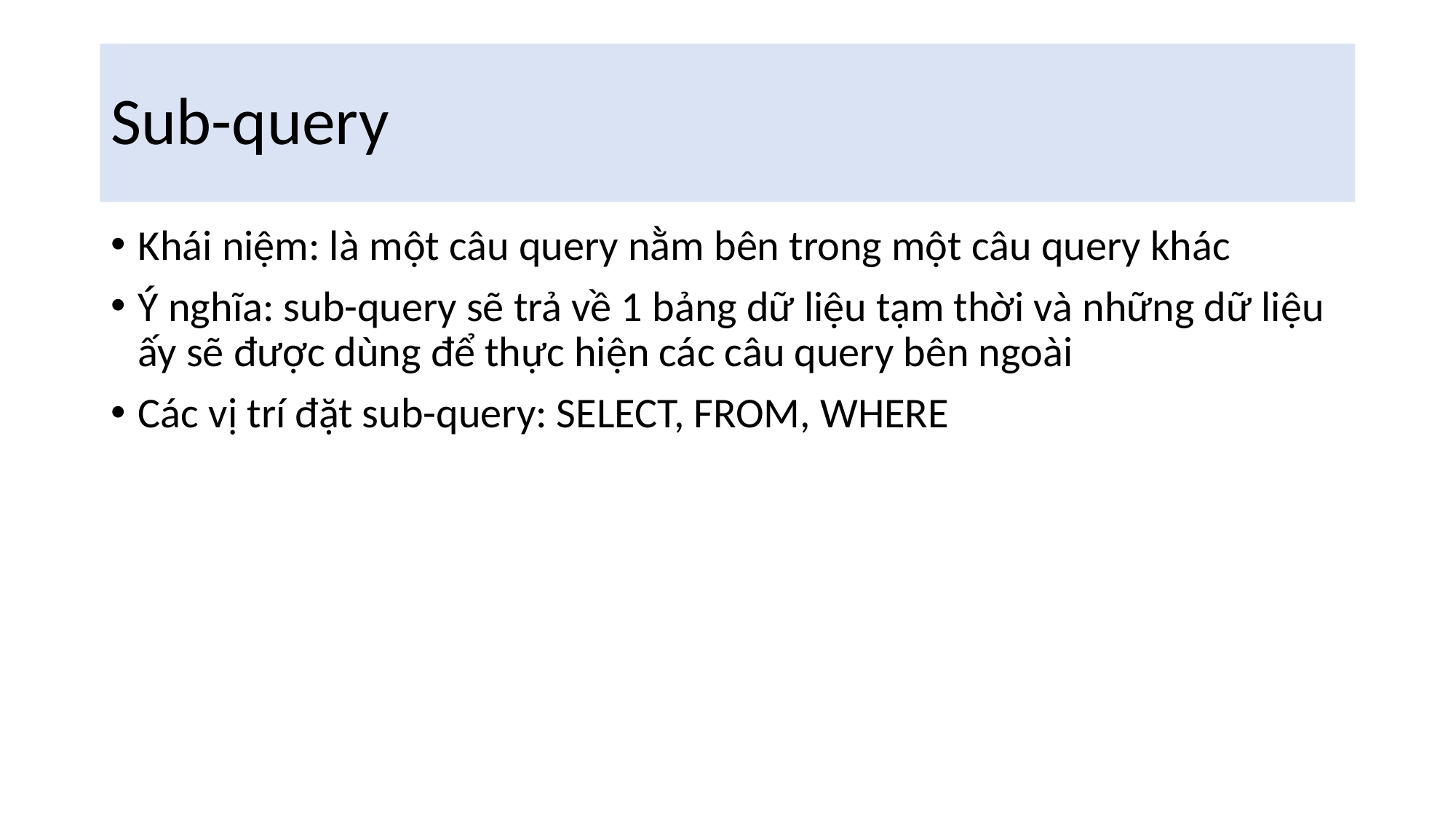

# Sub-query
Khái niệm: là một câu query nằm bên trong một câu query khác
Ý nghĩa: sub-query sẽ trả về 1 bảng dữ liệu tạm thời và những dữ liệu ấy sẽ được dùng để thực hiện các câu query bên ngoài
Các vị trí đặt sub-query: SELECT, FROM, WHERE